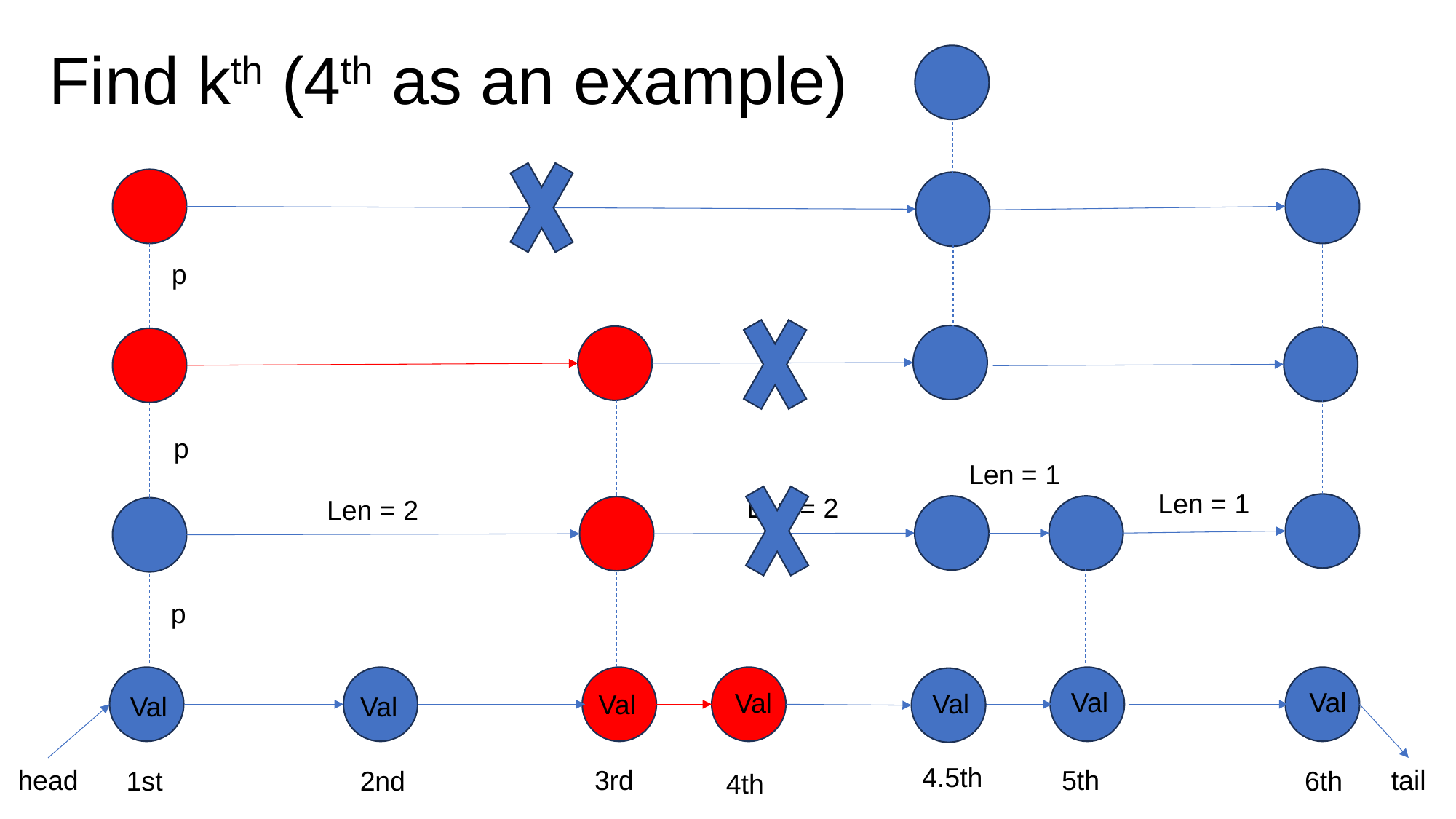

# Find kth (4th as an example)

p

p
Len = 1

Len = 1
Len = 2
Len = 2

p

Val
Val
Val
Val
Val
Val
Val
4.5th
head
3rd
5th
tail
1st
2nd
6th
4th